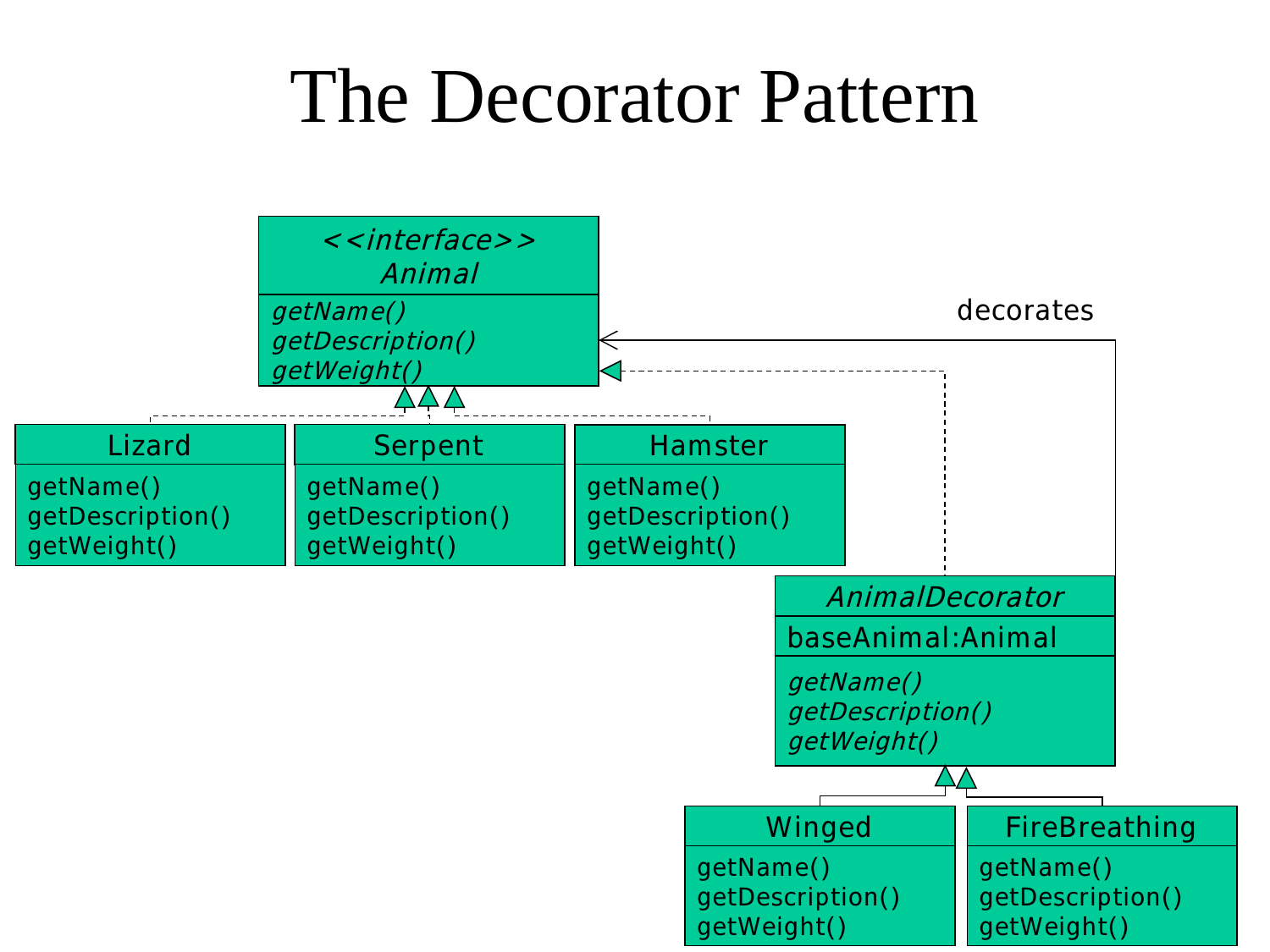

# The Decorator Pattern
<<interface>>
Animal
decorates
getName()
getDescription()
getWeight()

Lizard
Serpent
Hamster
getName()
getDescription()
getWeight()
getName()
getDescription()
getWeight()
getName()
getDescription()
getWeight()
AnimalDecorator
baseAnimal:Animal
getName()
getDescription()
getWeight()

Winged
FireBreathing
getName()
getDescription()
getWeight()
getName()
getDescription()
getWeight()